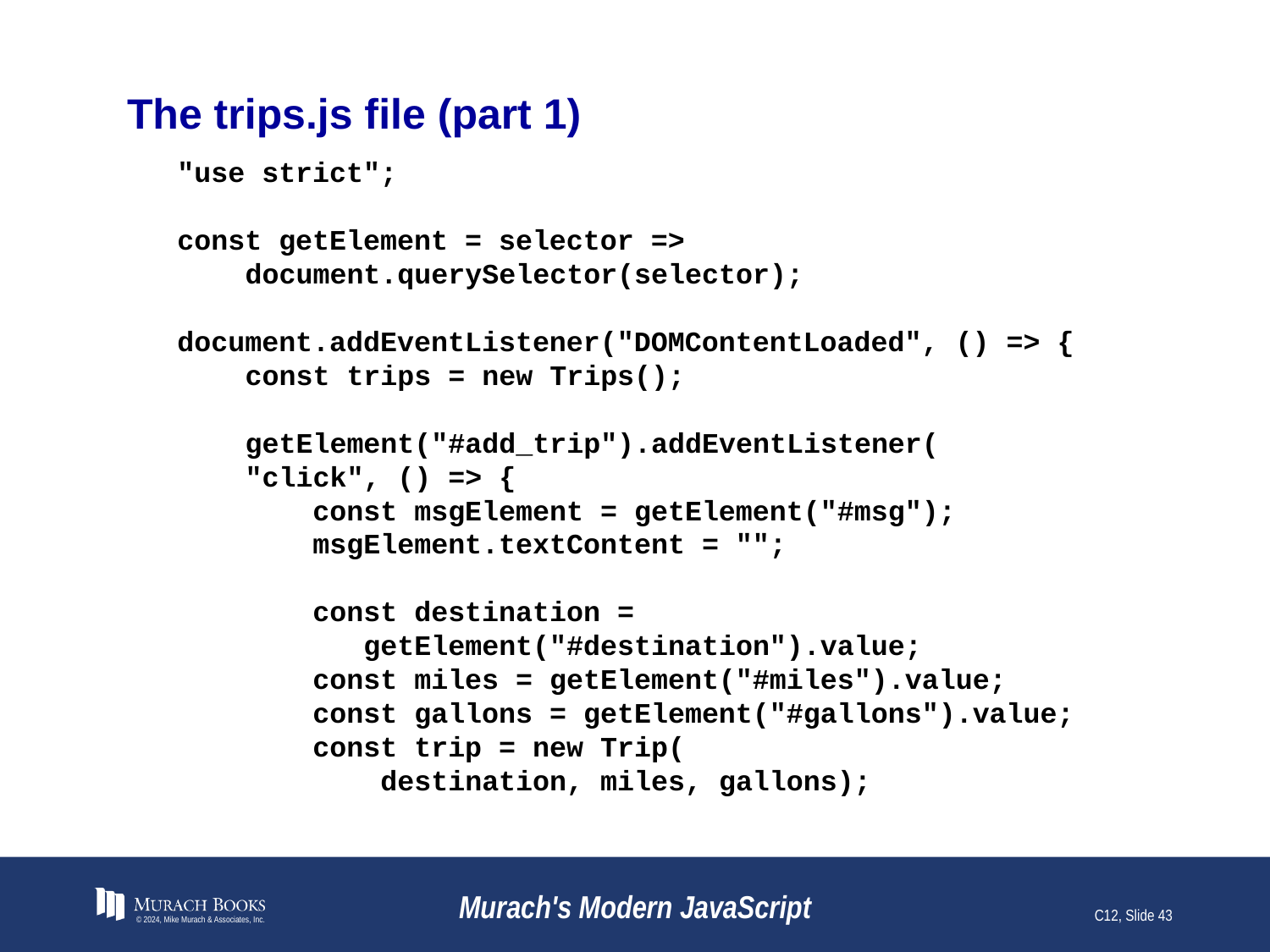

# The trips.js file (part 1)
"use strict";

const getElement = selector =>
    document.querySelector(selector);

document.addEventListener("DOMContentLoaded", () => {
    const trips = new Trips();

    getElement("#add_trip").addEventListener(
    "click", () => {
        const msgElement = getElement("#msg");
        msgElement.textContent = "";

        const destination =
           getElement("#destination").value;
        const miles = getElement("#miles").value;
        const gallons = getElement("#gallons").value;
        const trip = new Trip(
            destination, miles, gallons);

© 2024, Mike Murach & Associates, Inc.
Murach's Modern JavaScript

C12, Slide 43